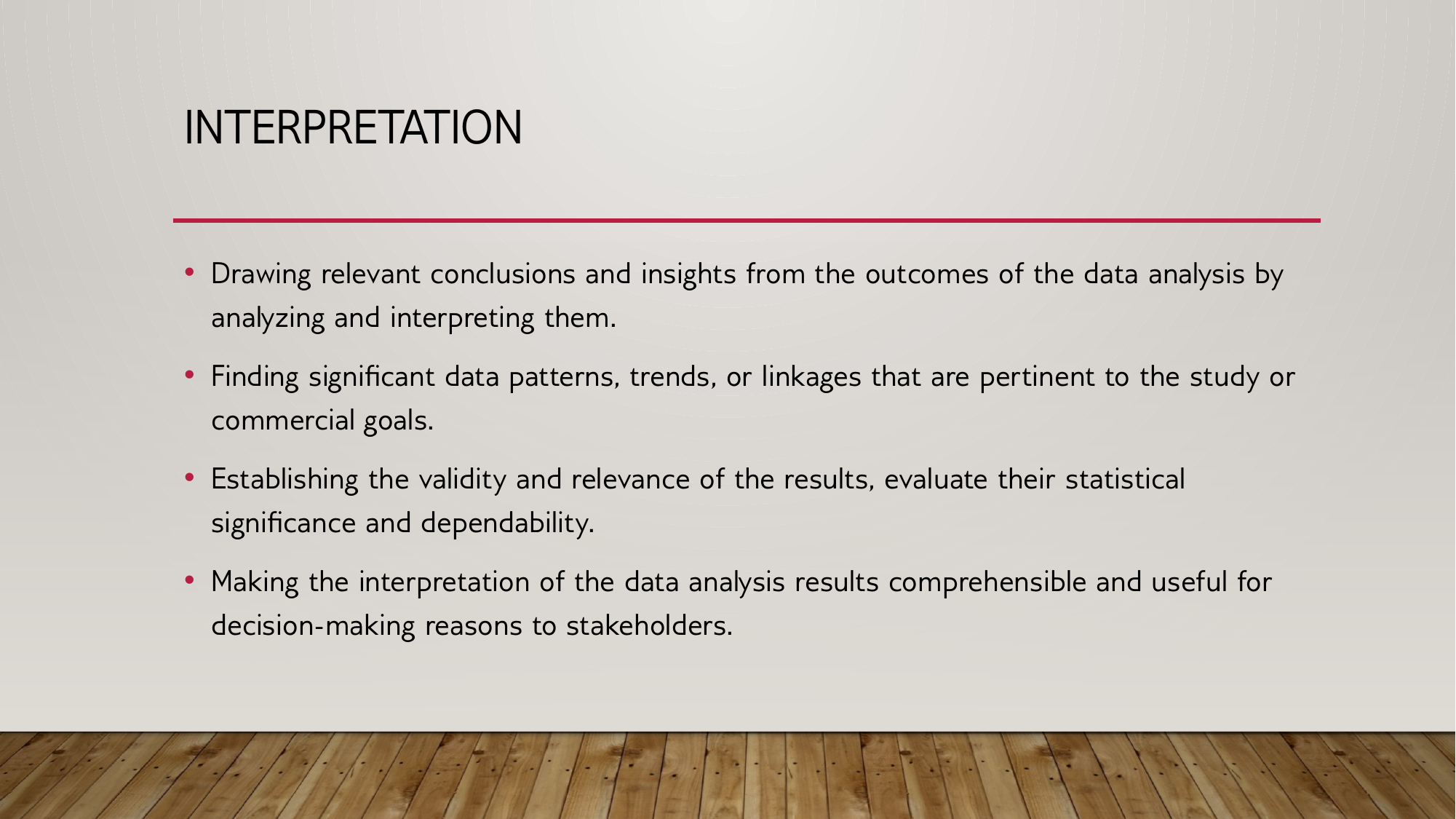

# Interpretation
Drawing relevant conclusions and insights from the outcomes of the data analysis by analyzing and interpreting them.
Finding significant data patterns, trends, or linkages that are pertinent to the study or commercial goals.
Establishing the validity and relevance of the results, evaluate their statistical significance and dependability.
Making the interpretation of the data analysis results comprehensible and useful for decision-making reasons to stakeholders.